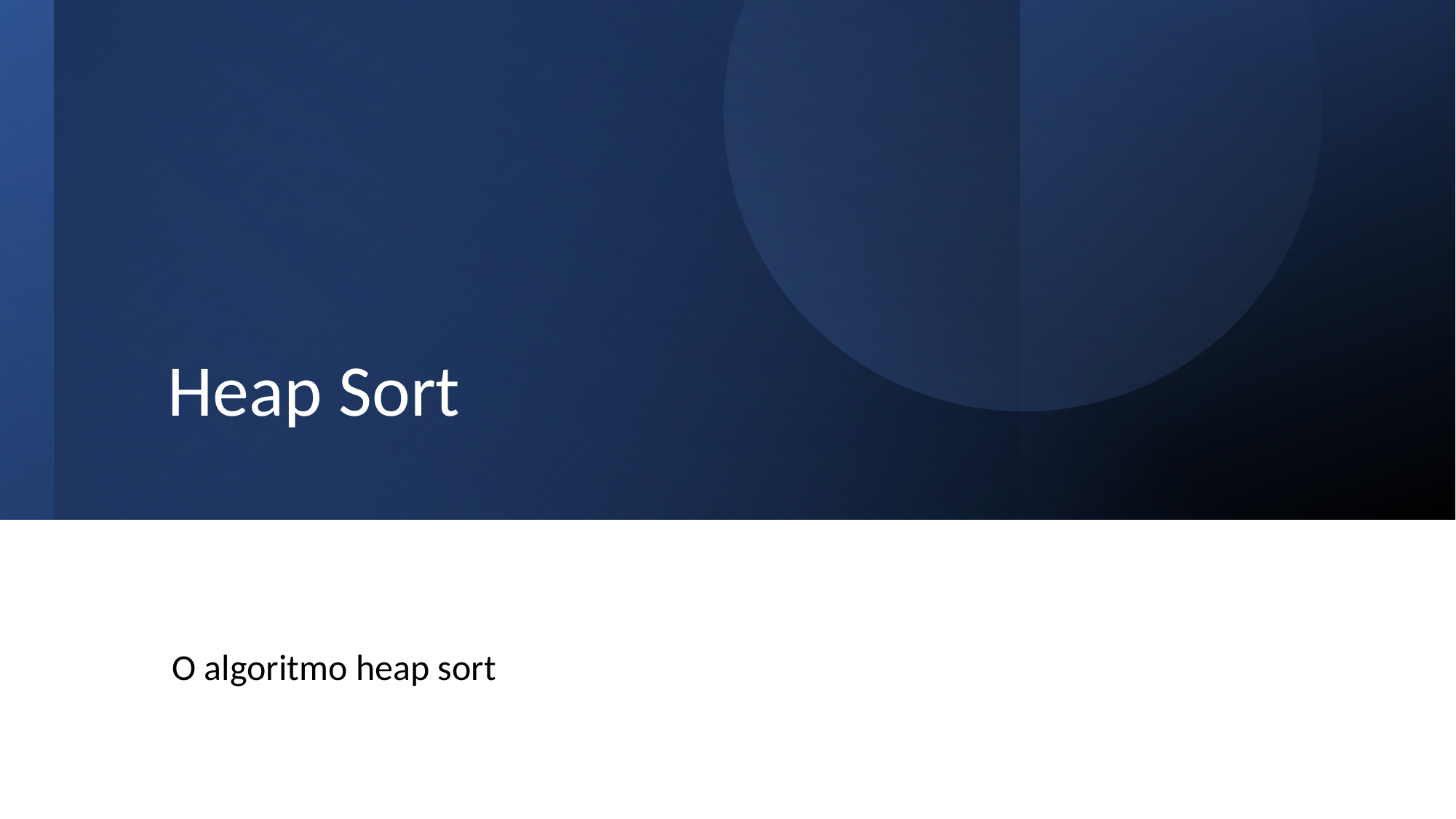

# Heap Sort
O algoritmo heap sort